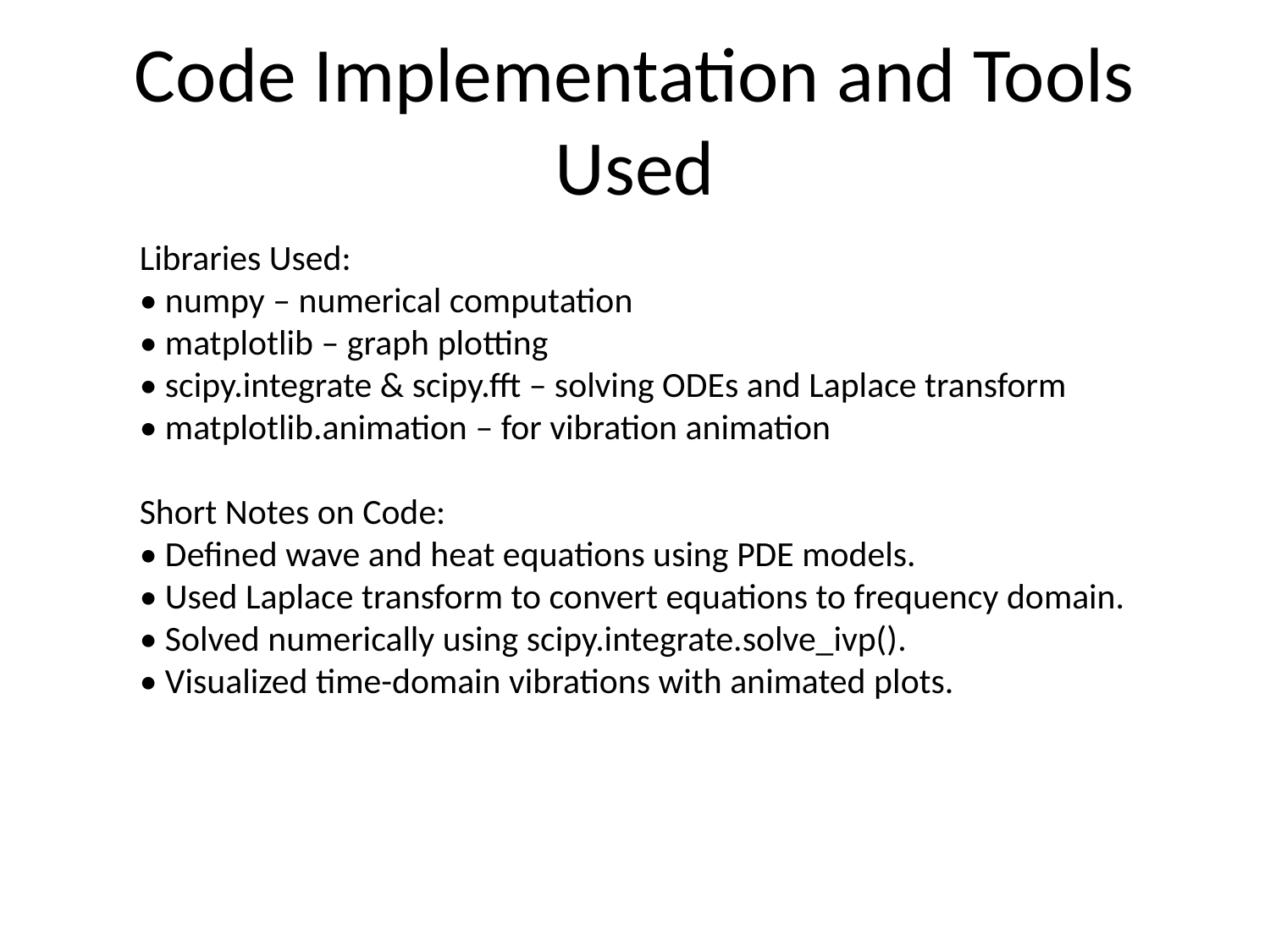

# Code Implementation and Tools Used

Libraries Used:
• numpy – numerical computation
• matplotlib – graph plotting
• scipy.integrate & scipy.fft – solving ODEs and Laplace transform
• matplotlib.animation – for vibration animation
Short Notes on Code:
• Defined wave and heat equations using PDE models.
• Used Laplace transform to convert equations to frequency domain.
• Solved numerically using scipy.integrate.solve_ivp().
• Visualized time-domain vibrations with animated plots.